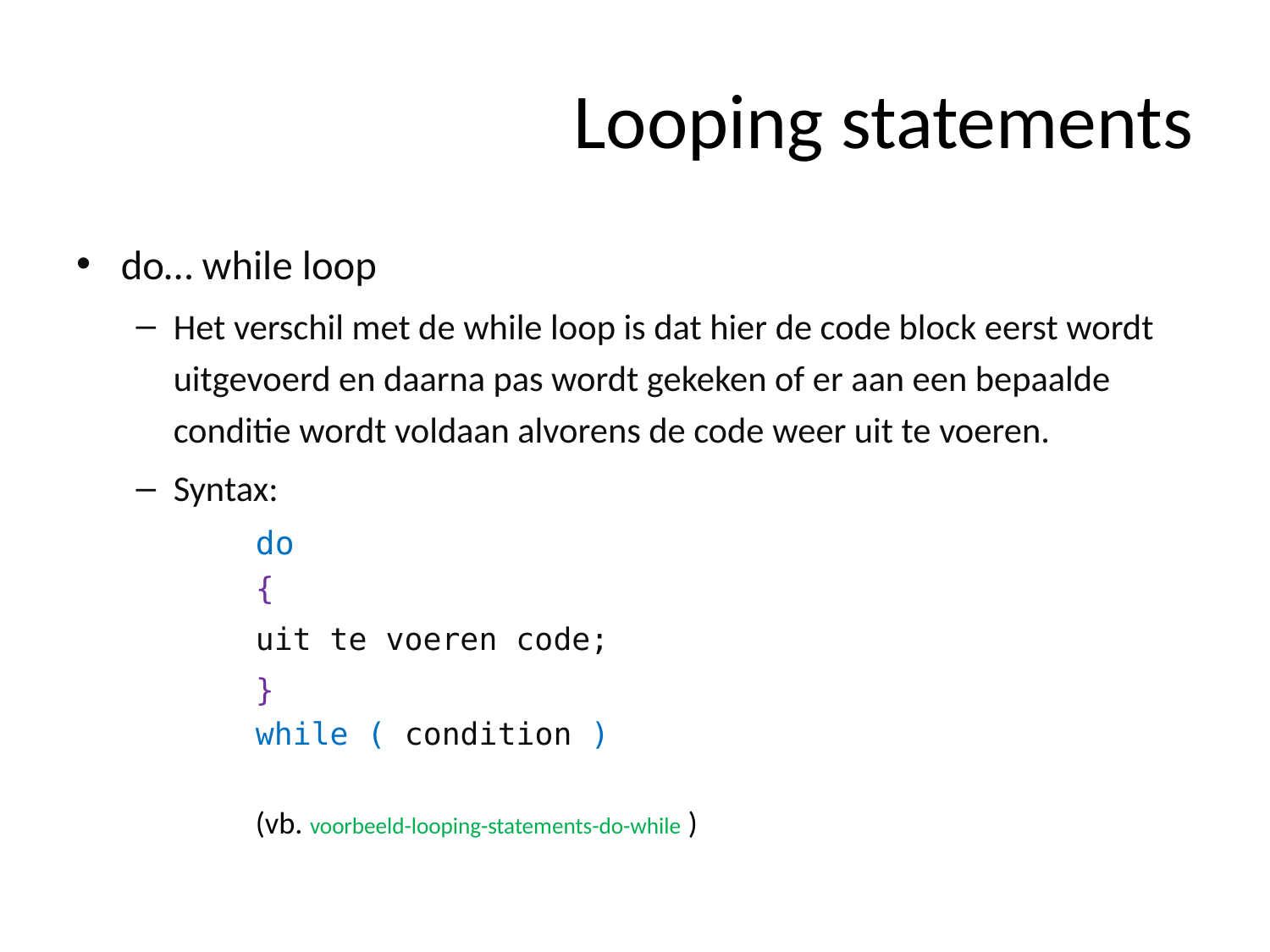

# Looping statements
do… while loop
Het verschil met de while loop is dat hier de code block eerst wordt uitgevoerd en daarna pas wordt gekeken of er aan een bepaalde conditie wordt voldaan alvorens de code weer uit te voeren.
Syntax:
do
{
	uit te voeren code;
}
while ( condition )
(vb. voorbeeld-looping-statements-do-while )